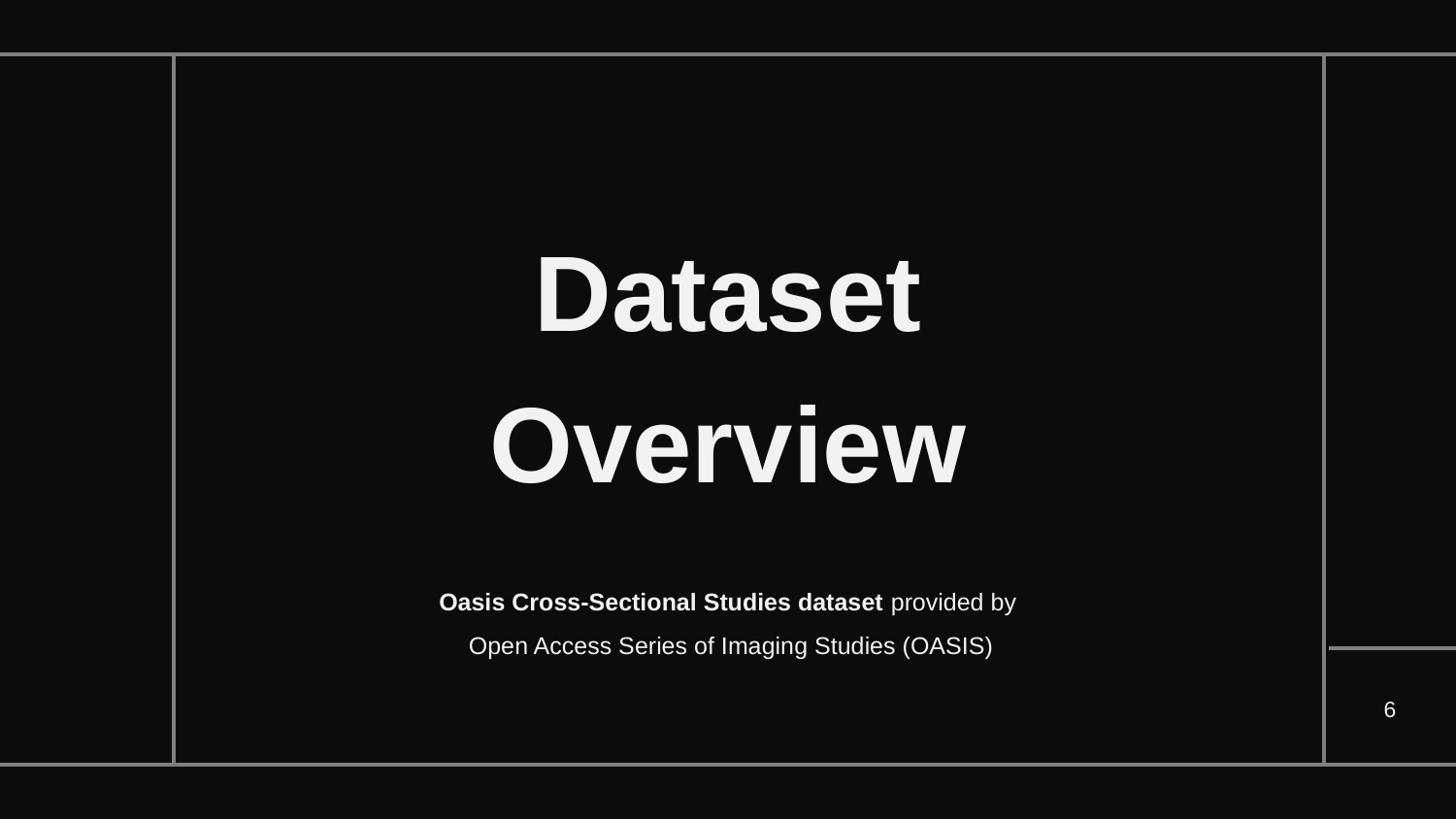

Dataset
Overview
Oasis Cross-Sectional Studies dataset provided by
 Open Access Series of Imaging Studies (OASIS)
6